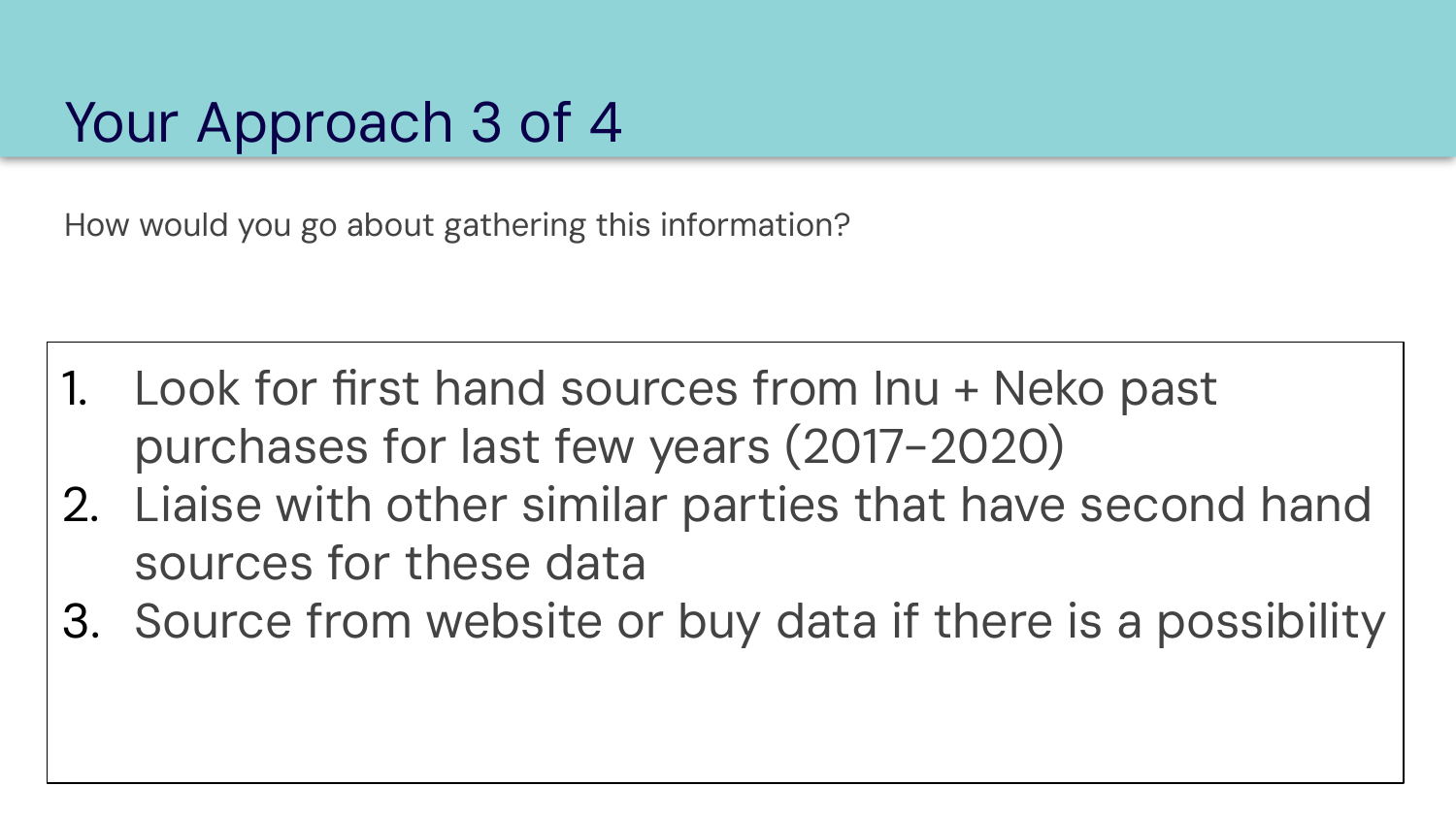

# Your Approach 3 of 4
How would you go about gathering this information?
Look for first hand sources from Inu + Neko past purchases for last few years (2017-2020)
Liaise with other similar parties that have second hand sources for these data
Source from website or buy data if there is a possibility